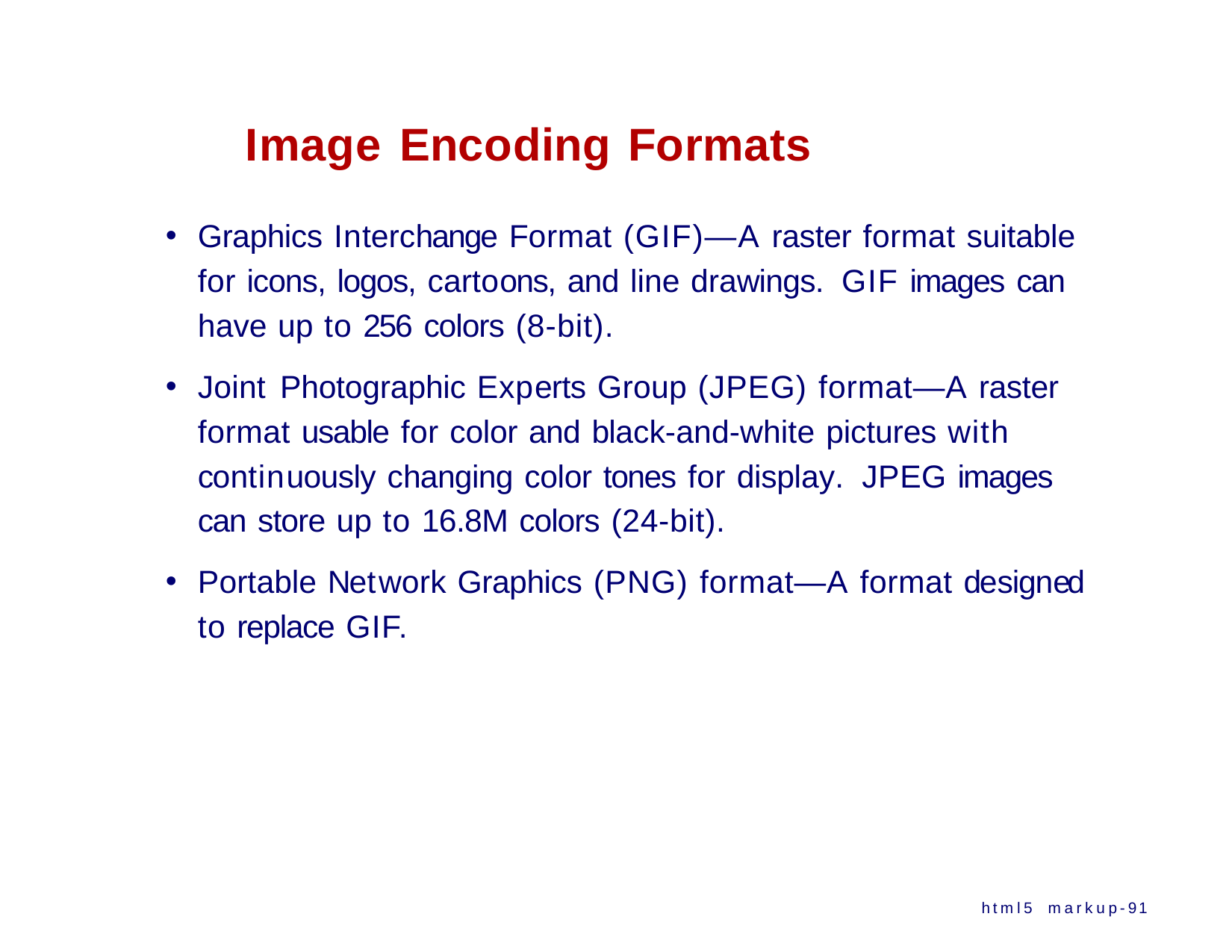

# Image Encoding Formats
Graphics Interchange Format (GIF)—A raster format suitable for icons, logos, cartoons, and line drawings.  GIF images can have up to 256 colors (8-bit).

Joint Photographic Experts Group (JPEG) format—A raster format usable for color and black-and-white pictures with continuously changing color tones for display.  JPEG images can store up to 16.8M colors (24-bit).

Portable Network Graphics (PNG) format—A format designed to replace GIF.
html5  markup-91